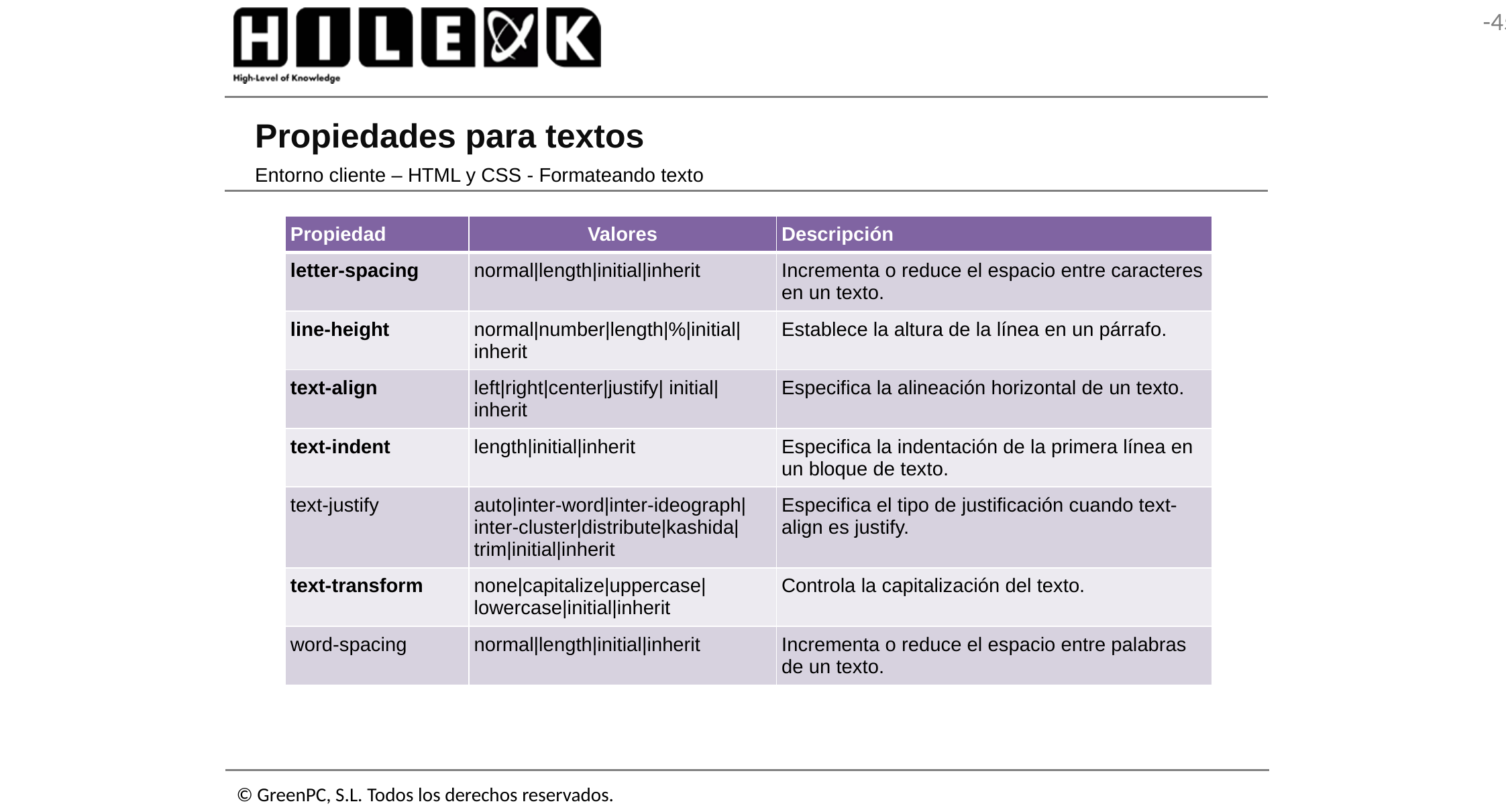

# Propiedades para textos
Entorno cliente – HTML y CSS - Formateando texto

| Propiedad | Valores | Descripción |
| --- | --- | --- |
| letter-spacing | normal|length|initial|inherit | Incrementa o reduce el espacio entre caracteres en un texto. |
| line-height | normal|number|length|%|initial| inherit | Establece la altura de la línea en un párrafo. |
| text-align | left|right|center|justify| initial|inherit | Especifica la alineación horizontal de un texto. |
| text-indent | length|initial|inherit | Especifica la indentación de la primera línea en un bloque de texto. |
| text-justify | auto|inter-word|inter-ideograph| inter-cluster|distribute|kashida| trim|initial|inherit | Especifica el tipo de justificación cuando text-align es justify. |
| text-transform | none|capitalize|uppercase| lowercase|initial|inherit | Controla la capitalización del texto. |
| word-spacing | normal|length|initial|inherit | Incrementa o reduce el espacio entre palabras de un texto. |